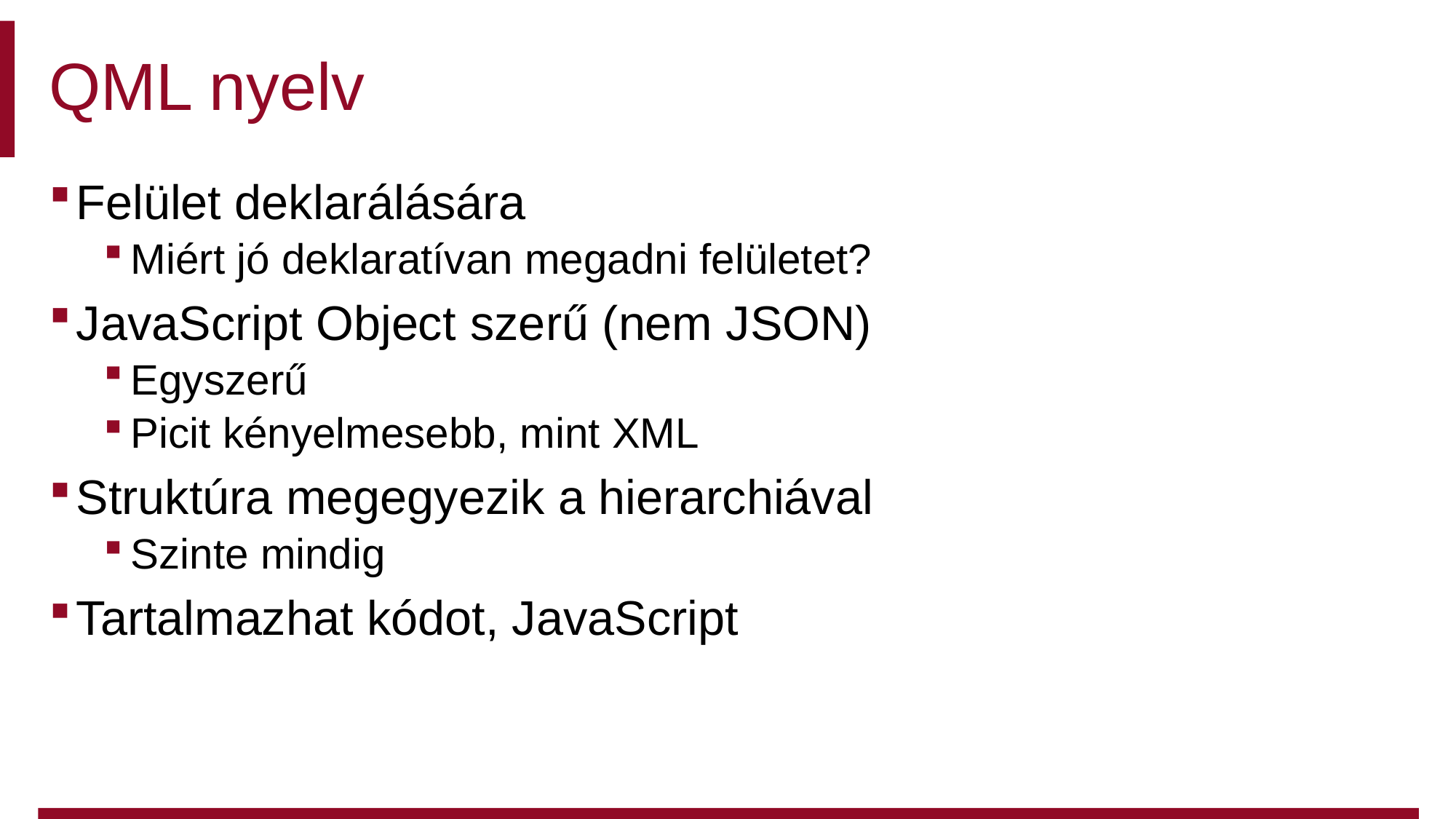

# QML nyelv
Felület deklarálására
Miért jó deklaratívan megadni felületet?
JavaScript Object szerű (nem JSON)
Egyszerű
Picit kényelmesebb, mint XML
Struktúra megegyezik a hierarchiával
Szinte mindig
Tartalmazhat kódot, JavaScript